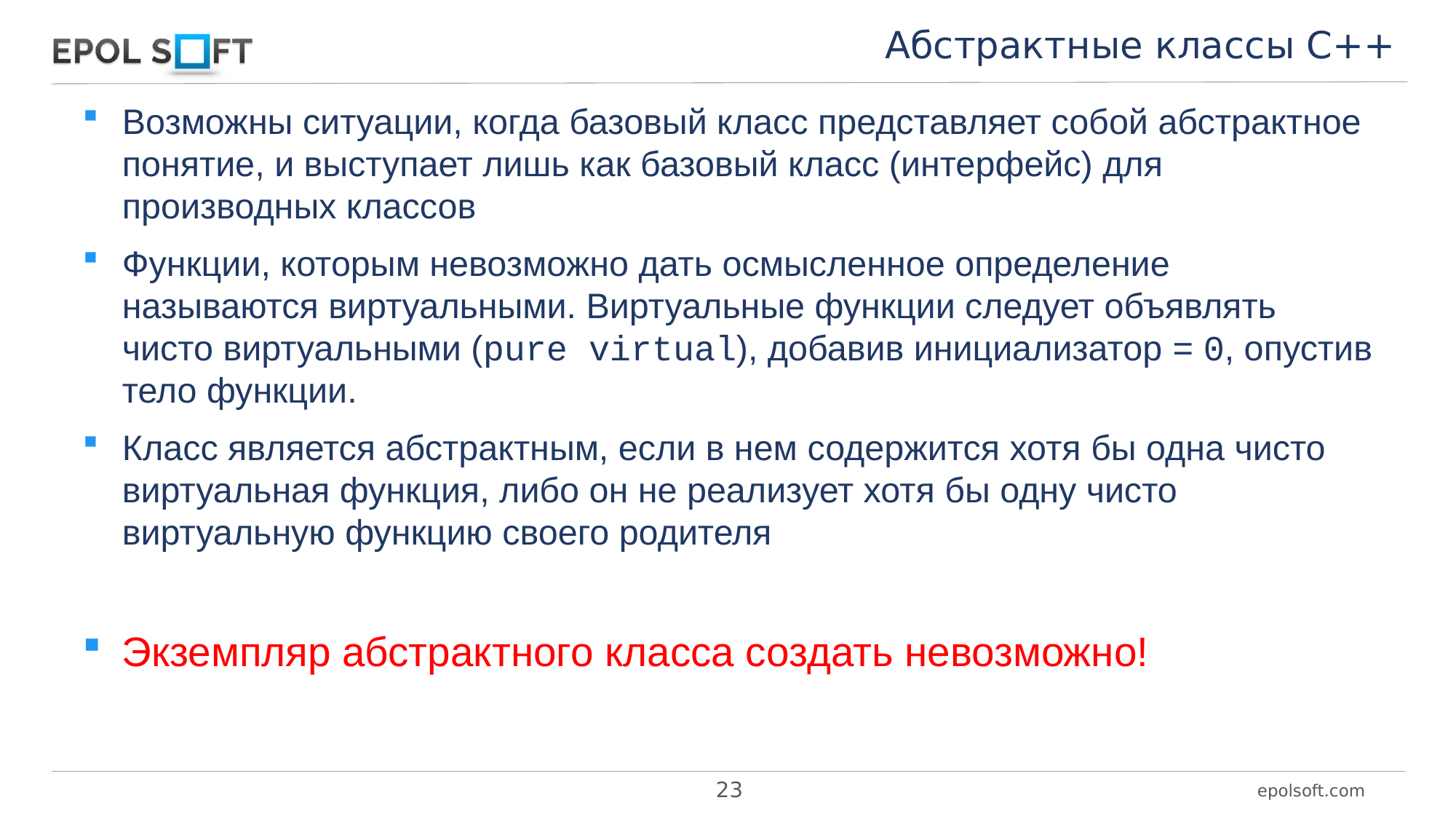

Абстрактные классы С++
Возможны ситуации, когда базовый класс представляет собой абстрактное понятие, и выступает лишь как базовый класс (интерфейс) для производных классов
Функции, которым невозможно дать осмысленное определение называются виртуальными. Виртуальные функции следует объявлять чисто виртуальными (pure virtual), добавив инициализатор = 0, опустив тело функции.
Класс является абстрактным, если в нем содержится хотя бы одна чисто виртуальная функция, либо он не реализует хотя бы одну чисто виртуальную функцию своего родителя

Экземпляр абстрактного класса создать невозможно!

23